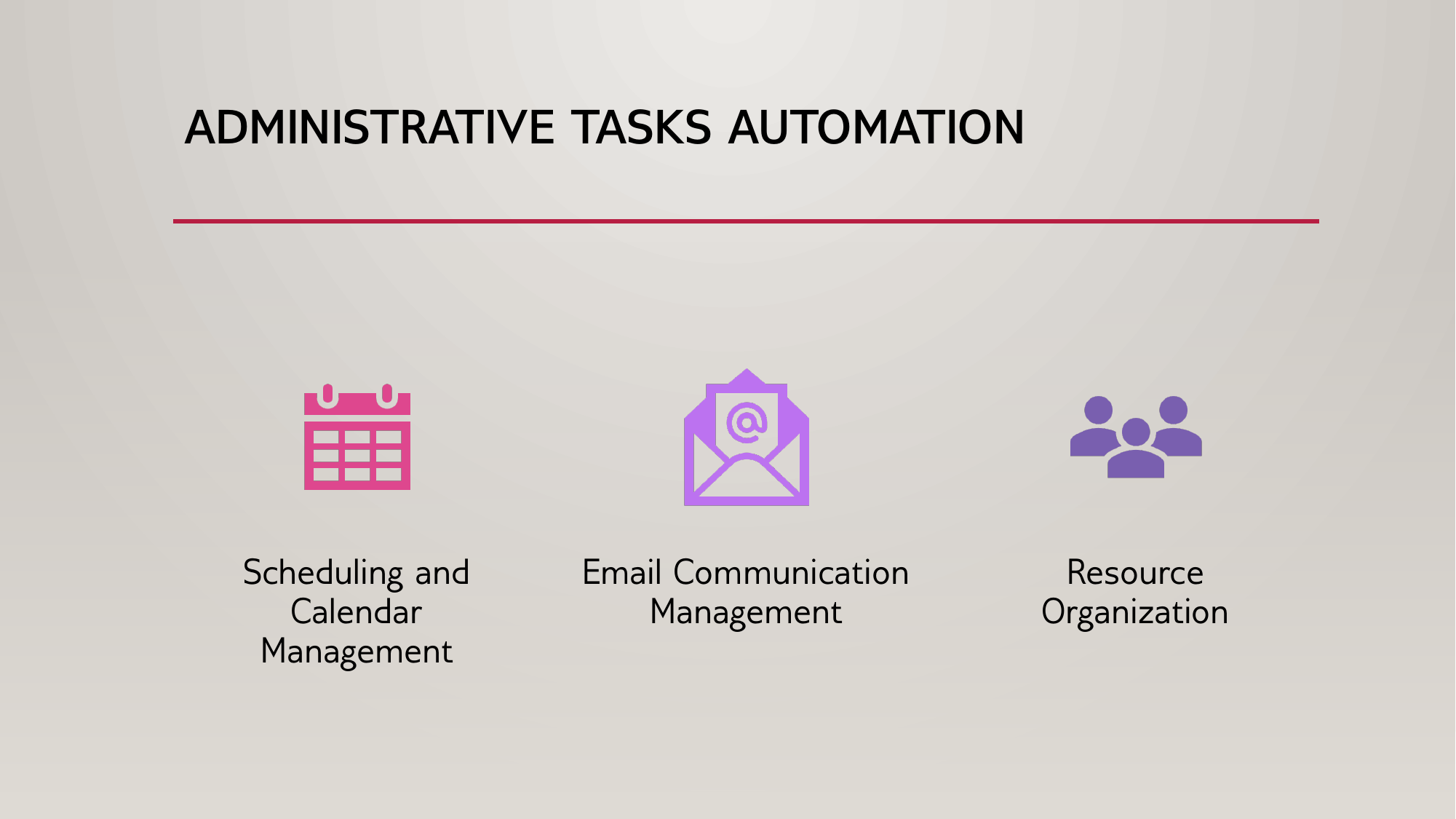

# Administrative Tasks Automation

Scheduling and Calendar Management
Email Communication Management
Resource Organization